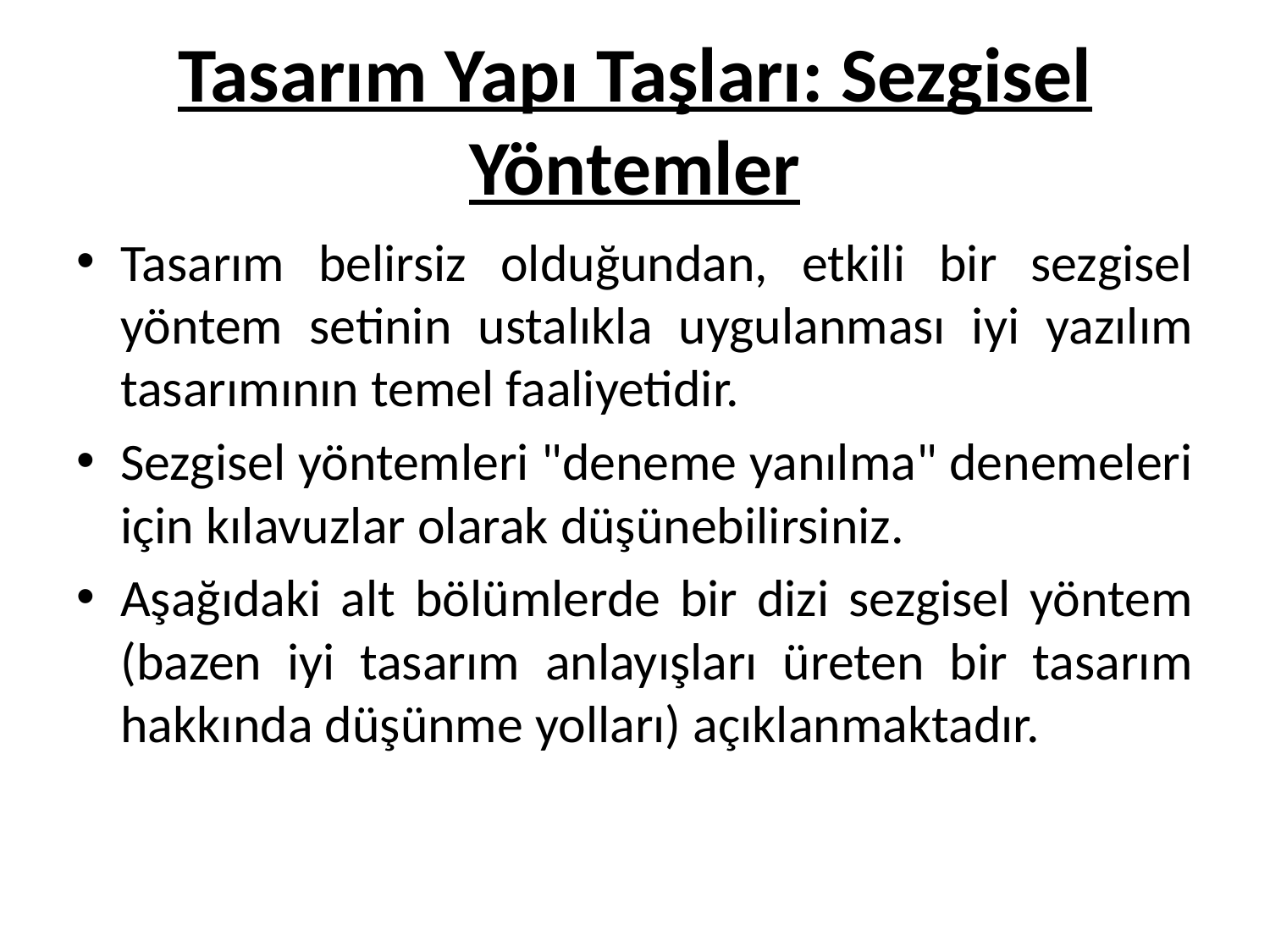

# Tasarım Yapı Taşları: Sezgisel Yöntemler
Tasarım belirsiz olduğundan, etkili bir sezgisel yöntem setinin ustalıkla uygulanması iyi yazılım tasarımının temel faaliyetidir.
Sezgisel yöntemleri "deneme yanılma" denemeleri için kılavuzlar olarak düşünebilirsiniz.
Aşağıdaki alt bölümlerde bir dizi sezgisel yöntem (bazen iyi tasarım anlayışları üreten bir tasarım hakkında düşünme yolları) açıklanmaktadır.